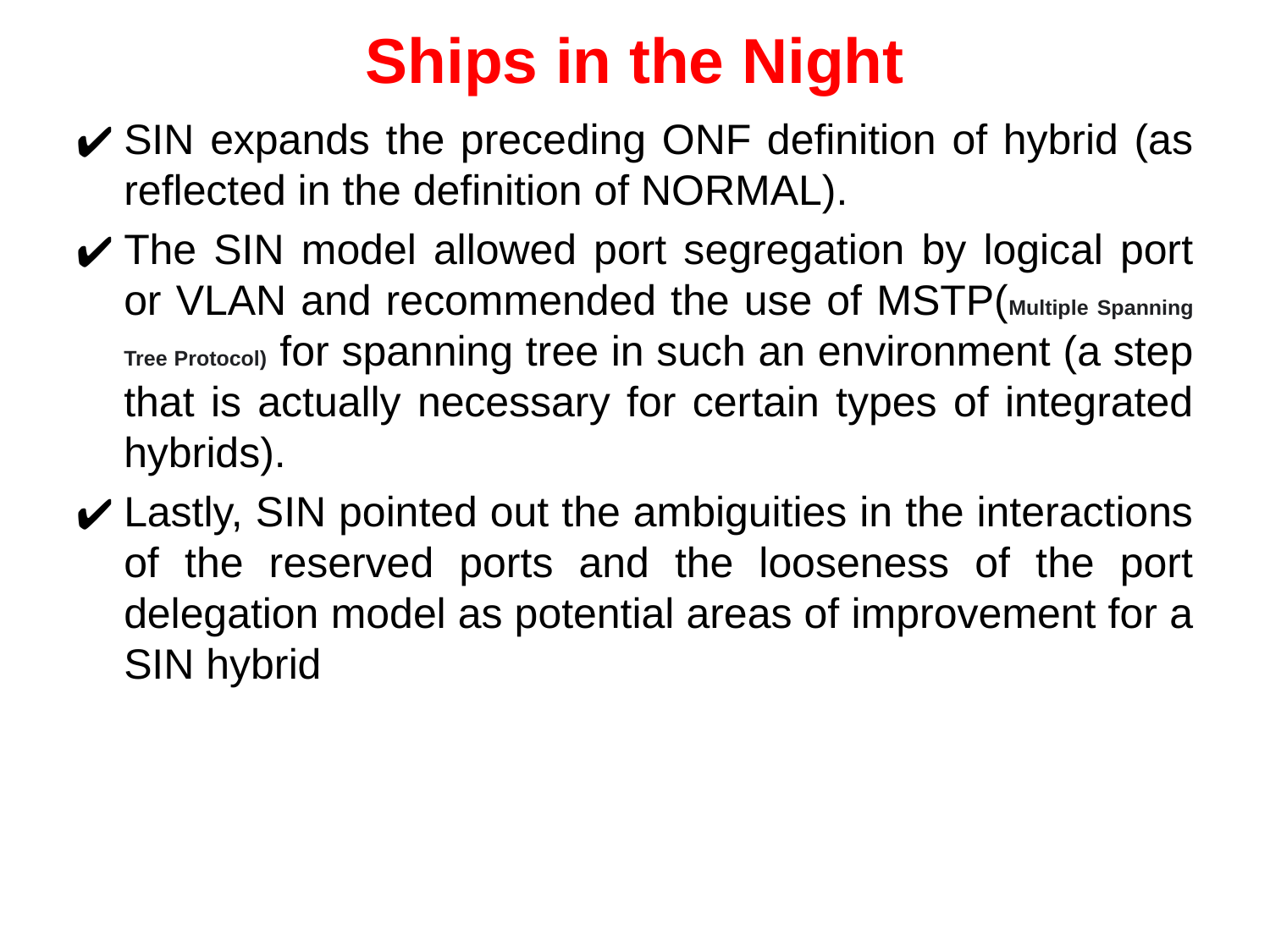

# Ships in the Night
SIN expands the preceding ONF definition of hybrid (as reflected in the definition of NORMAL).
The SIN model allowed port segregation by logical port or VLAN and recommended the use of MSTP(Multiple Spanning Tree Protocol) for spanning tree in such an environment (a step that is actually necessary for certain types of integrated hybrids).
Lastly, SIN pointed out the ambiguities in the interactions of the reserved ports and the looseness of the port delegation model as potential areas of improvement for a SIN hybrid